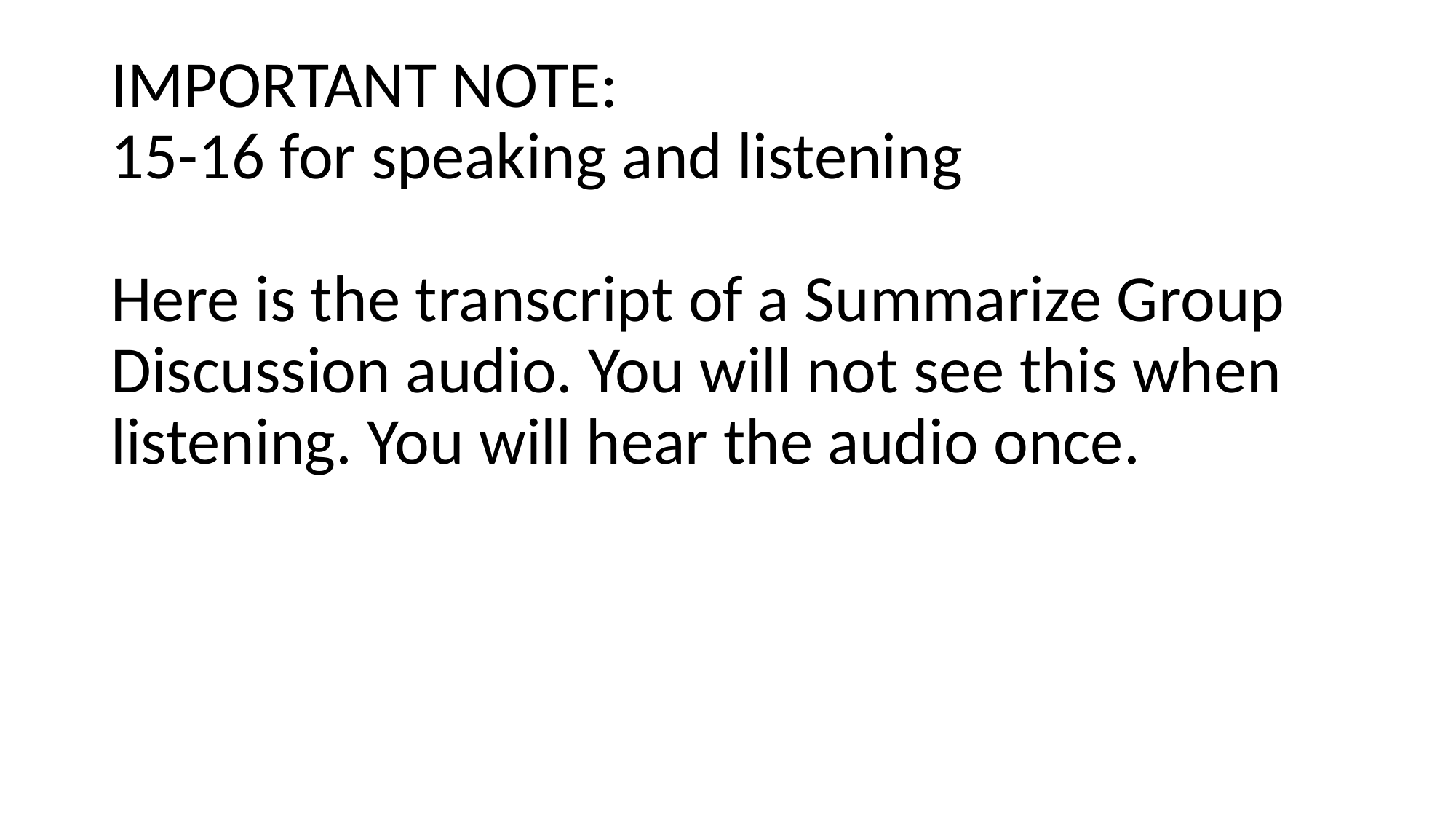

# IMPORTANT NOTE: 15-16 for speaking and listening Here is the transcript of a Summarize Group Discussion audio. You will not see this when listening. You will hear the audio once.